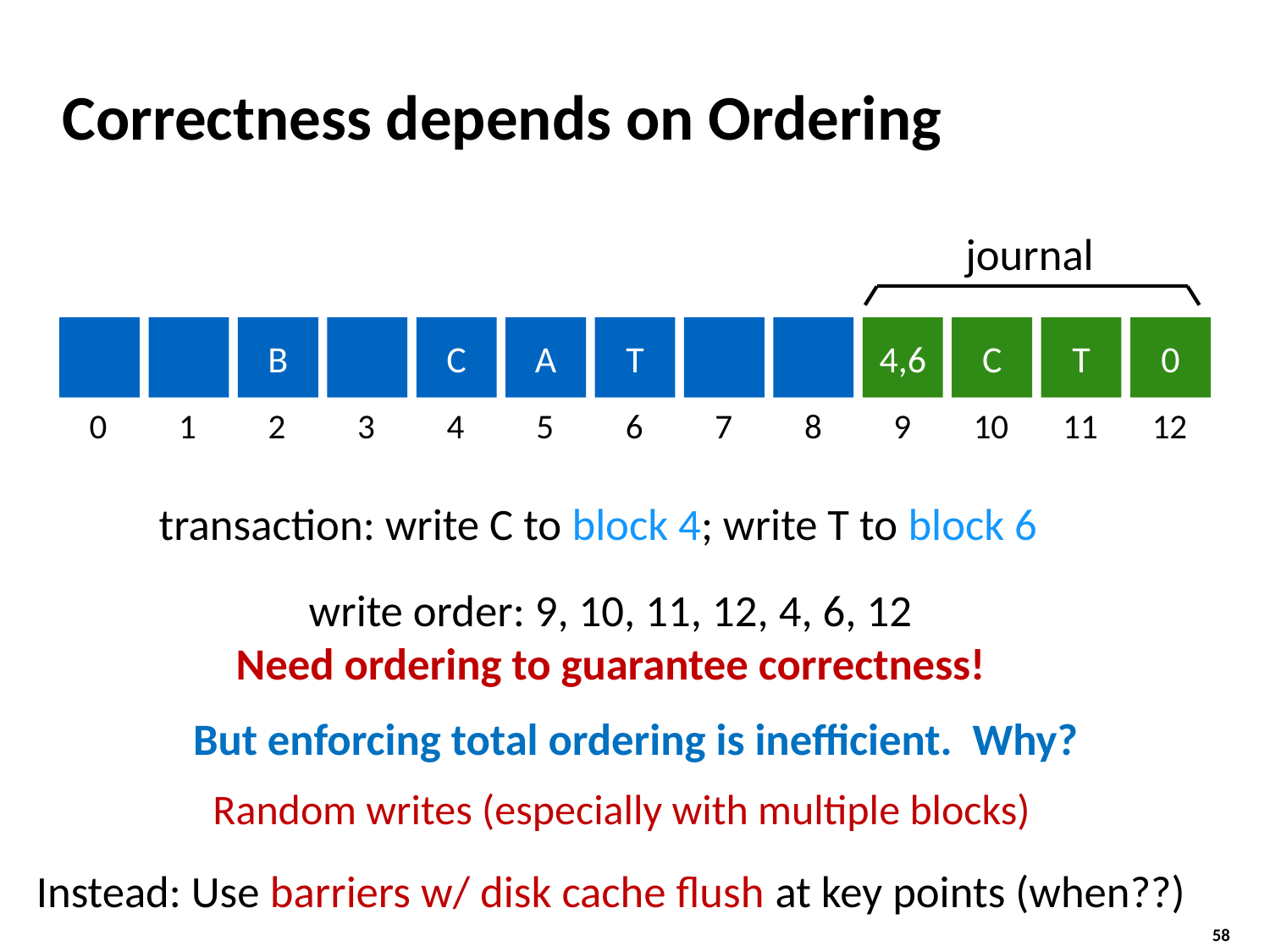

# Correctness depends on Ordering
journal

B

C
A
T

4,6
C
T
0
0
1
2
3
4
5
6
7
8
9
10
11
12
transaction: write C to block 4; write T to block 6
write order: 9, 10, 11, 12, 4, 6, 12
Need ordering to guarantee correctness!
But enforcing total ordering is inefficient.  Why?
Random writes (especially with multiple blocks)
Instead: Use barriers w/ disk cache flush at key points (when??)